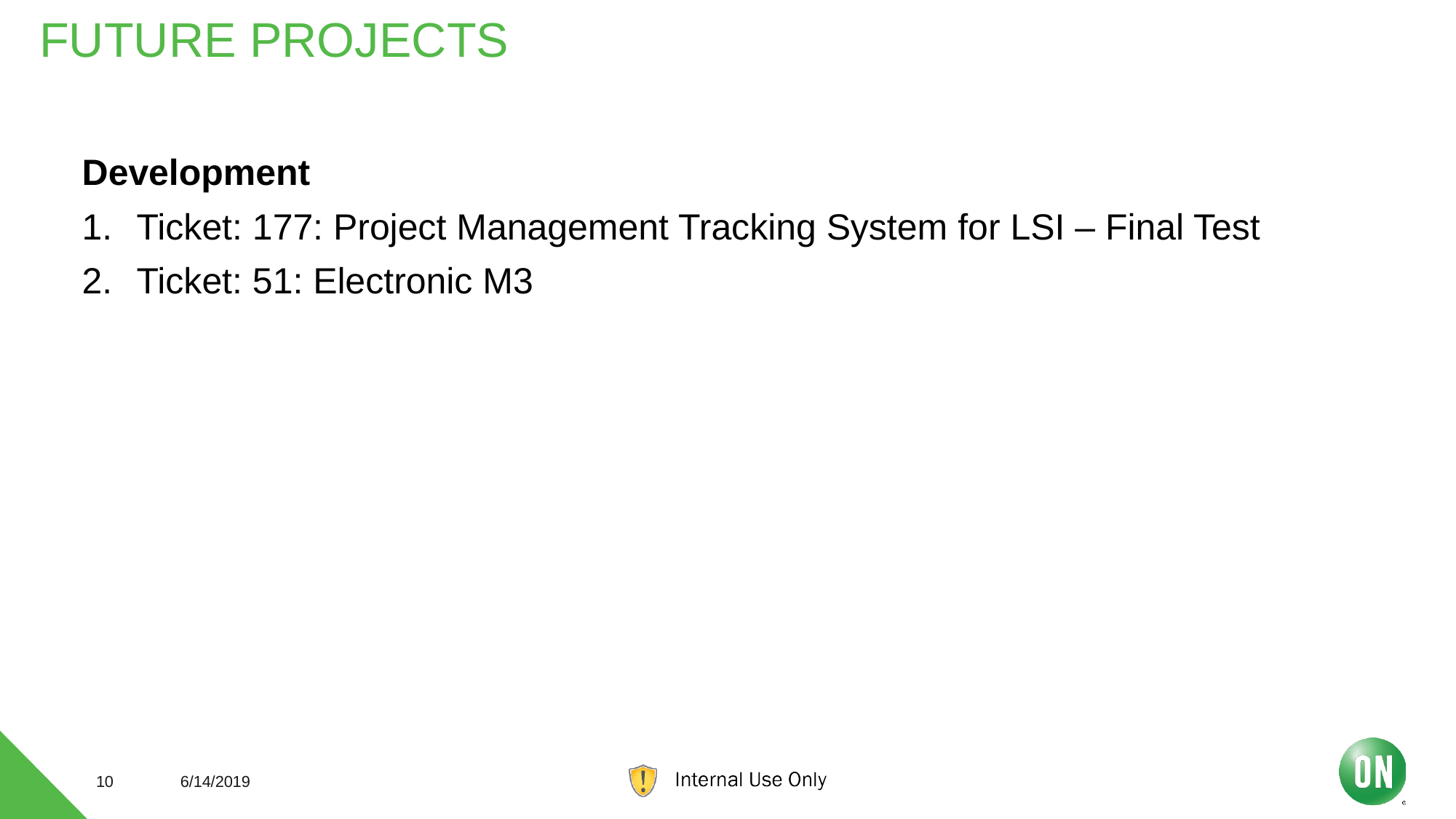

# FUTURE PROJECTS
Development
Ticket: 177: Project Management Tracking System for LSI – Final Test
Ticket: 51: Electronic M3
10
6/14/2019